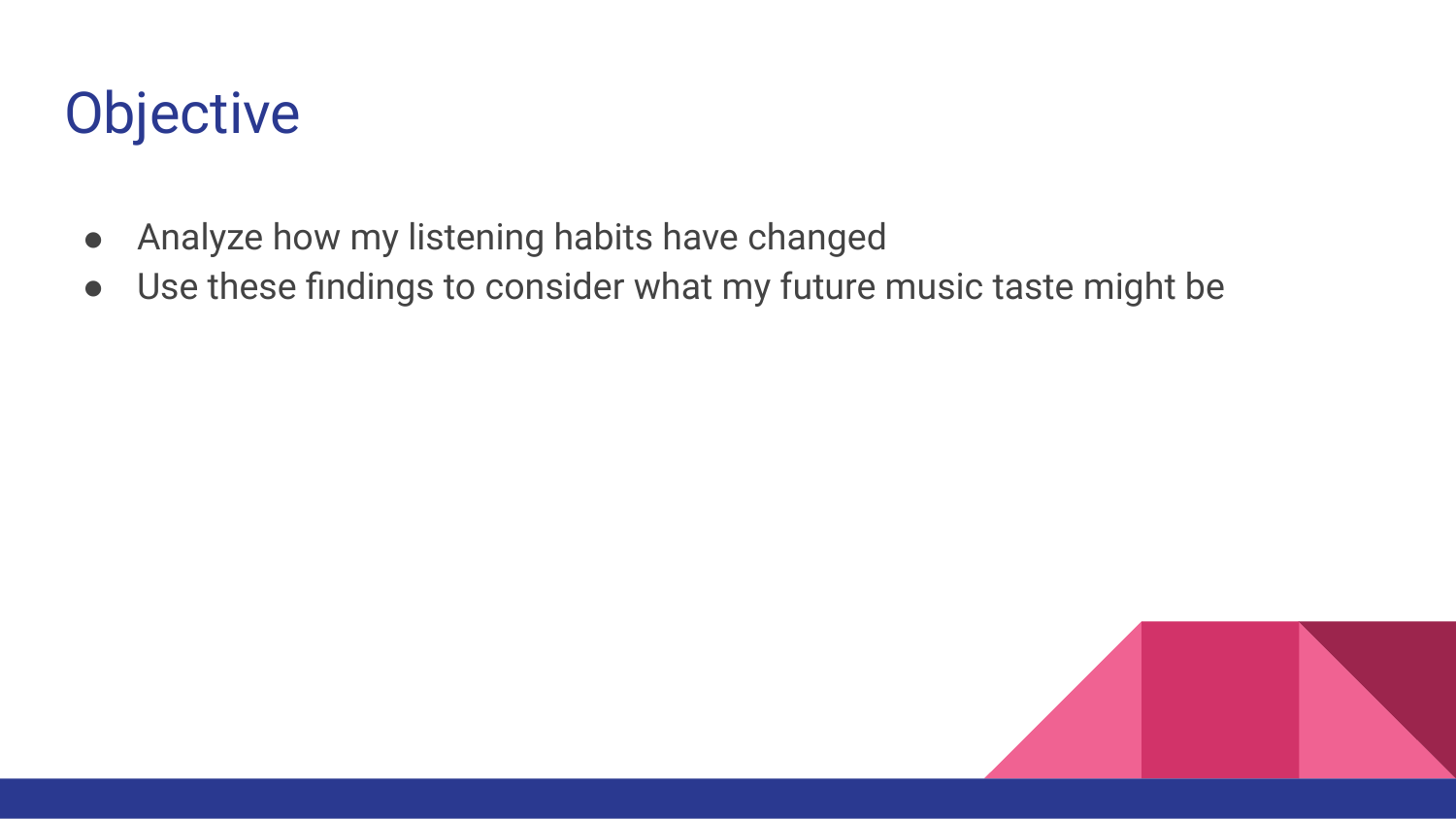

# Objective
Analyze how my listening habits have changed
Use these findings to consider what my future music taste might be